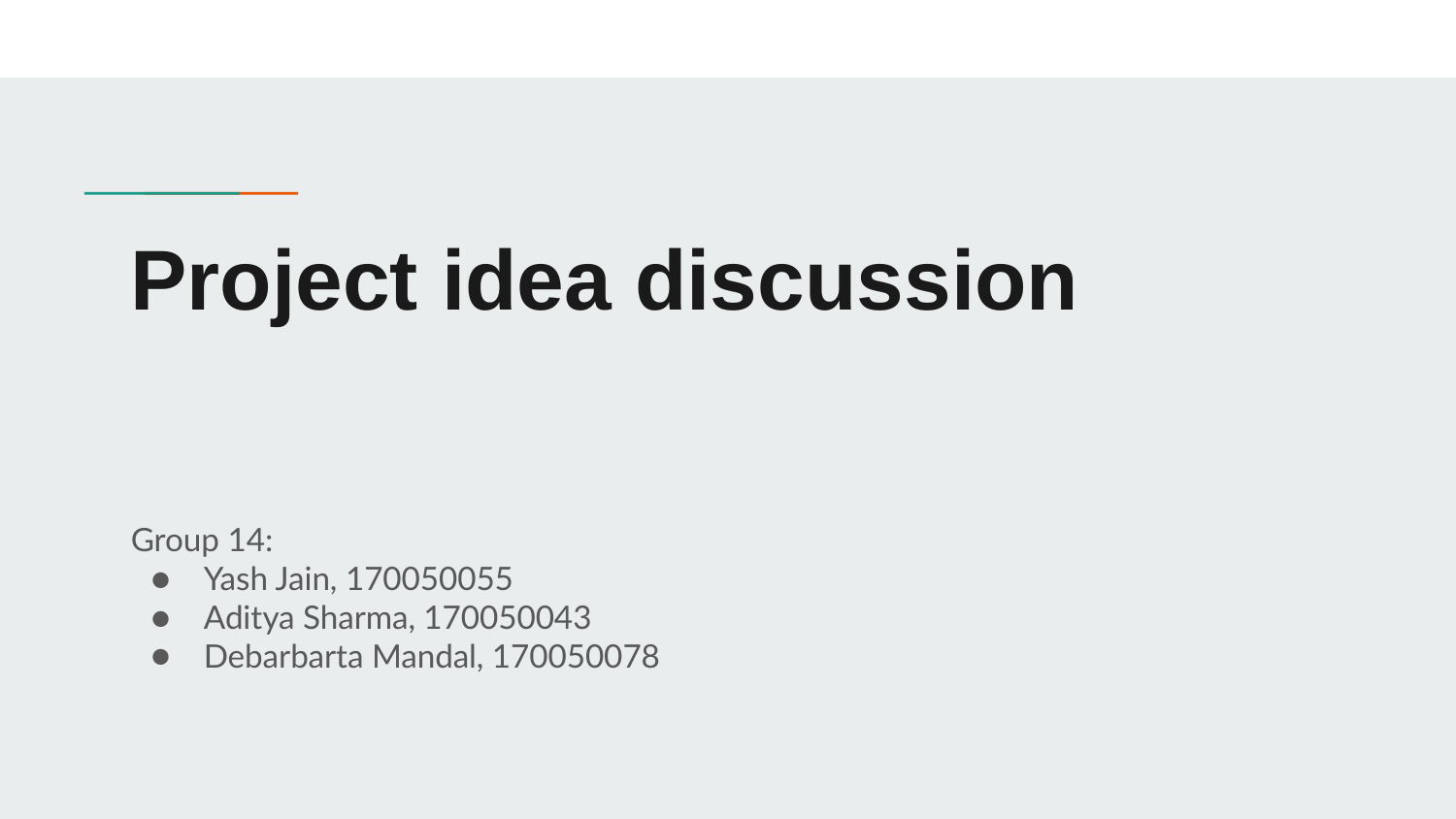

# Project idea discussion
Group 14:
Yash Jain, 170050055
Aditya Sharma, 170050043
Debarbarta Mandal, 170050078